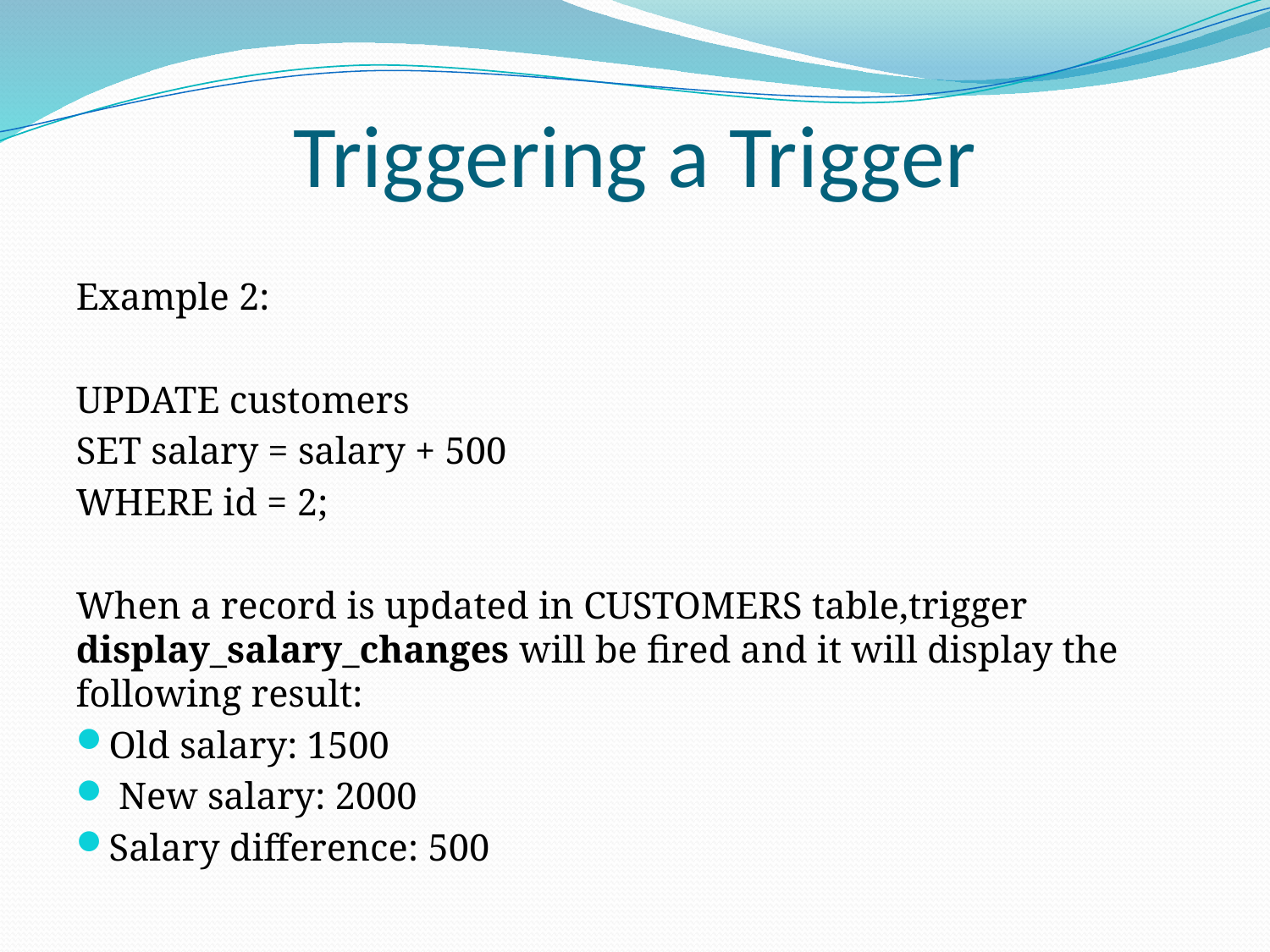

# Triggering a Trigger

Example 2:

UPDATE customers
SET salary = salary + 500
WHERE id = 2;

When a record is updated in CUSTOMERS table,trigger display_salary_changes will be fired and it will display the following result:
Old salary: 1500
 New salary: 2000
Salary difference: 500